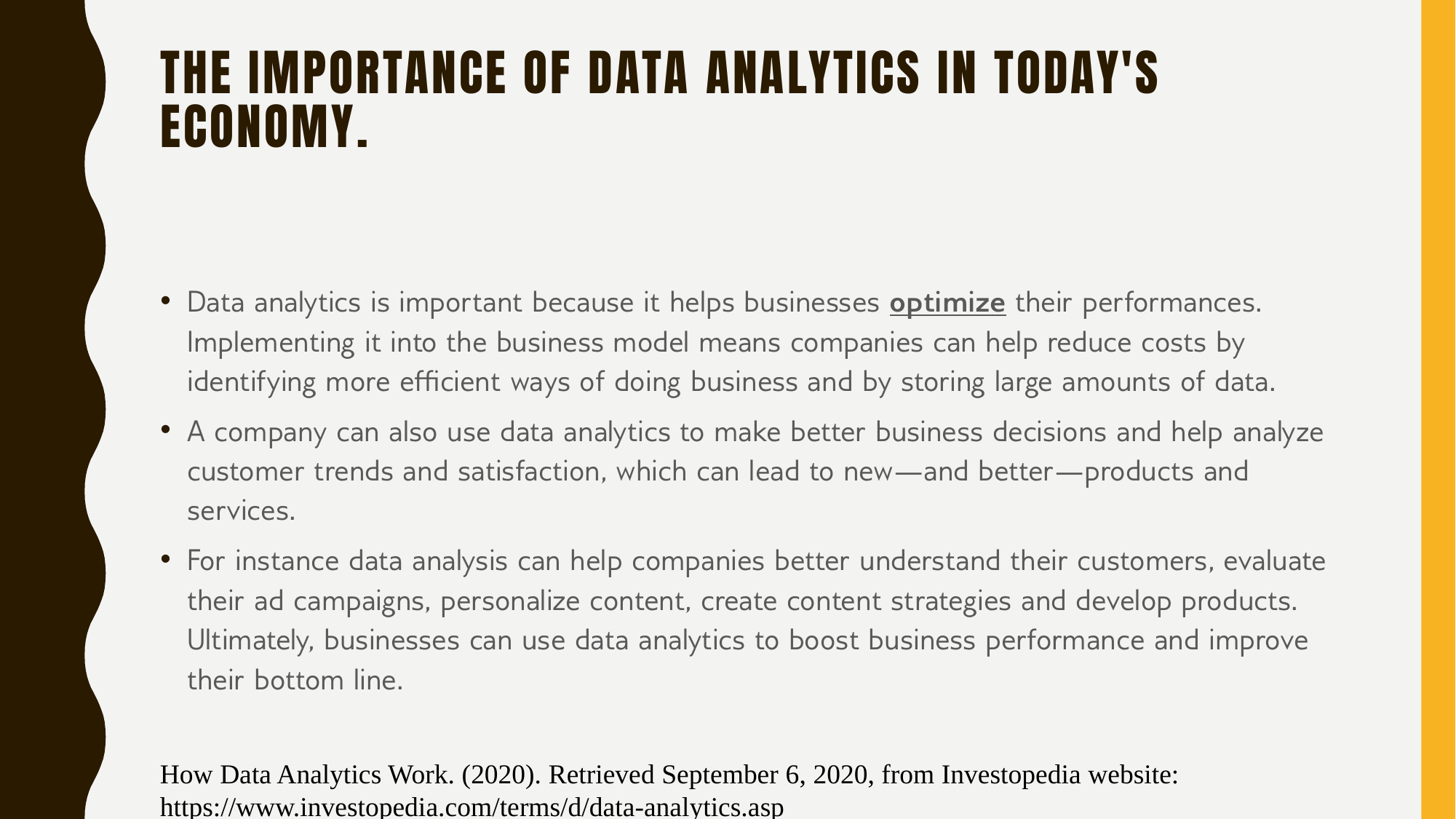

# the importance of Data Analytics in today's economy.
Data analytics is important because it helps businesses optimize their performances. Implementing it into the business model means companies can help reduce costs by identifying more efficient ways of doing business and by storing large amounts of data.
A company can also use data analytics to make better business decisions and help analyze customer trends and satisfaction, which can lead to new—and better—products and services.
For instance data analysis can help companies better understand their customers, evaluate their ad campaigns, personalize content, create content strategies and develop products. Ultimately, businesses can use data analytics to boost business performance and improve their bottom line.

How Data Analytics Work. (2020). Retrieved September 6, 2020, from Investopedia website: https://www.investopedia.com/terms/d/data-analytics.asp
‌